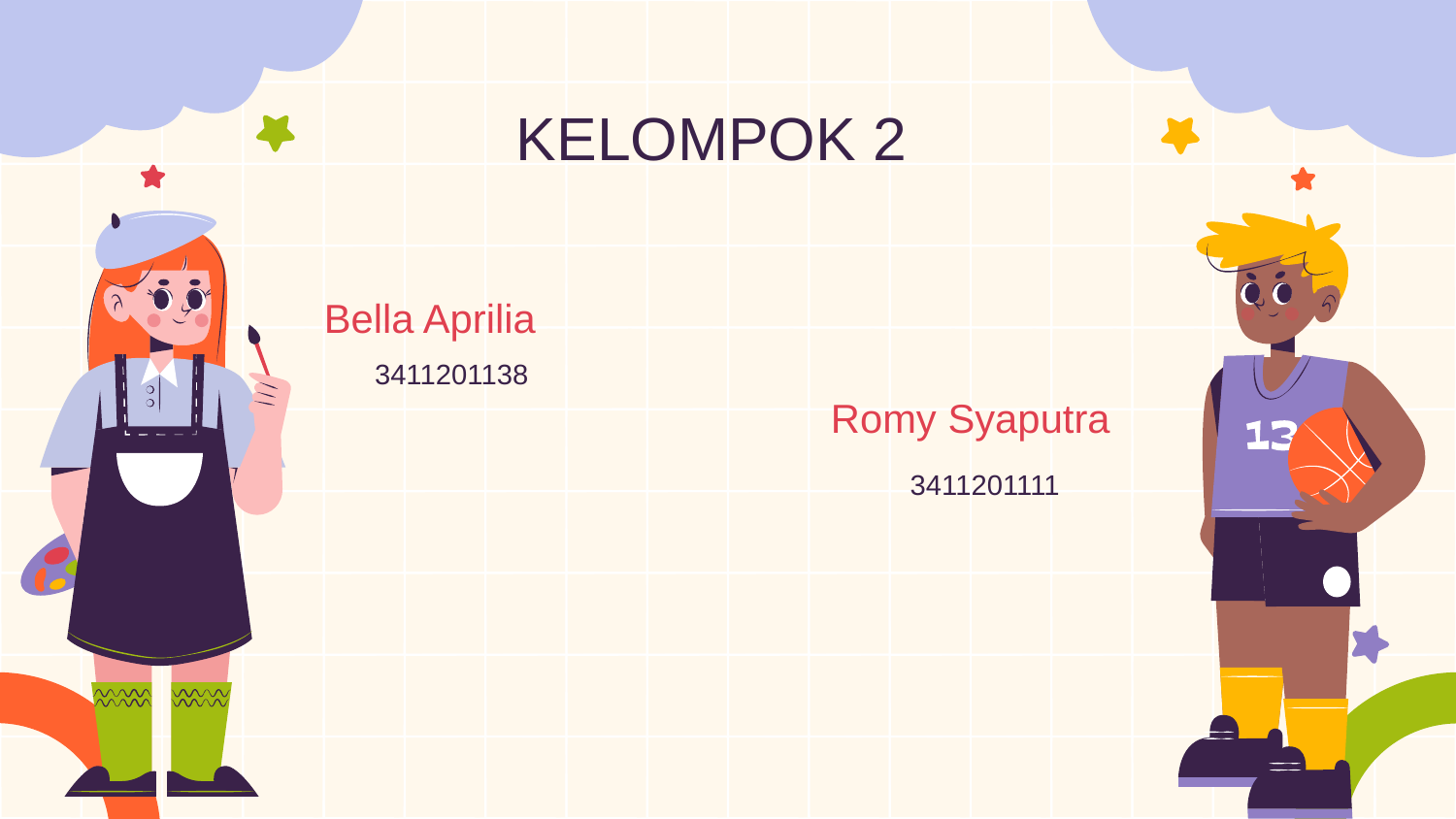

# KELOMPOK 2

Bella Aprilia
3411201138
Romy Syaputra
3411201111